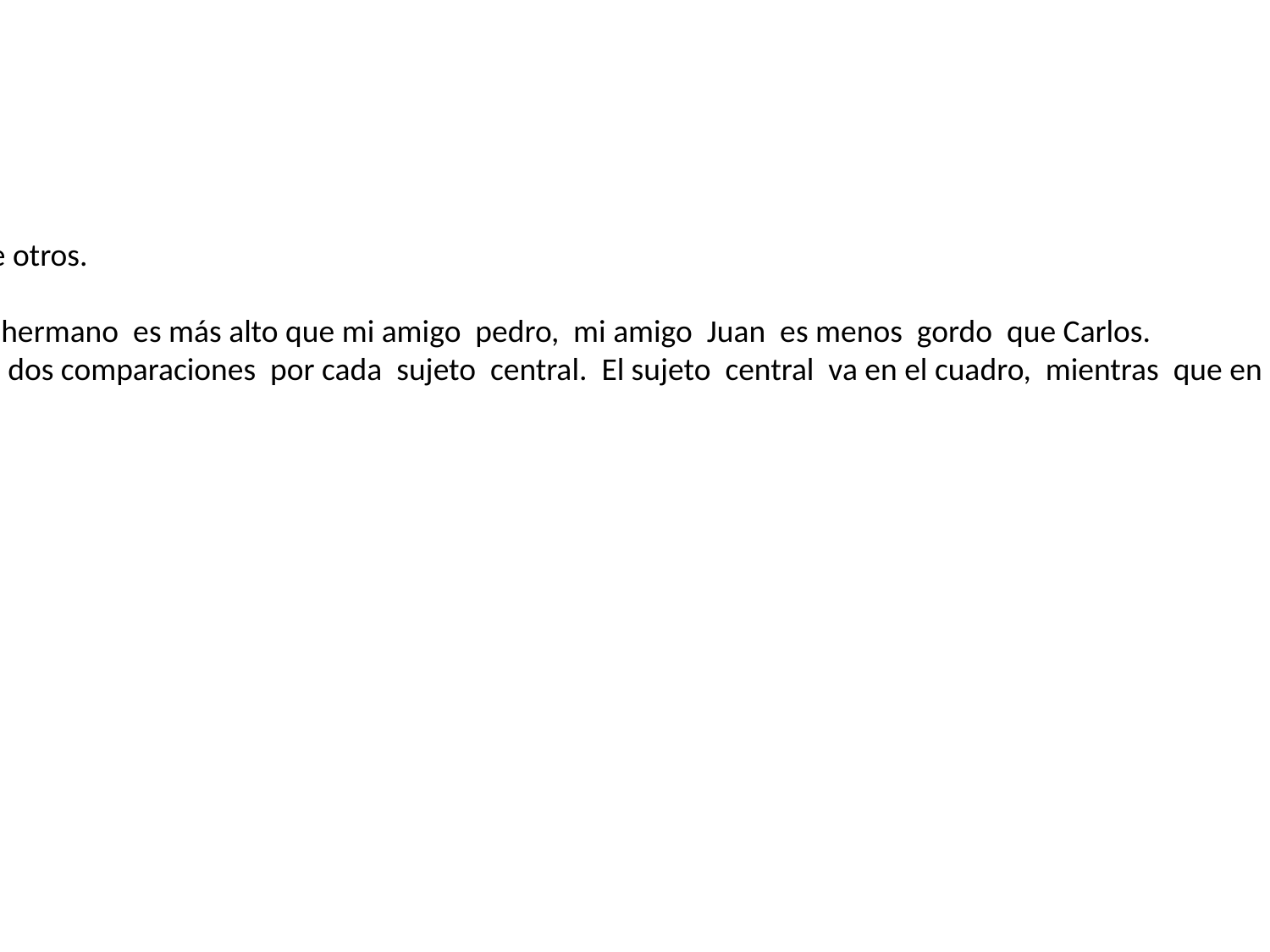

Lección  24.

Aplicación  del tema:

- Comparo  cualidades  mías  con las de otros.
- Comparo  cualidades  de amigos.
Ej: Yo soy mayor  que mi hermano,  Mi hermano  es más alto que mi amigo  pedro,  mi amigo  Juan  es menos  gordo  que Carlos.
Estos  esquemas  nos inducen  a hacer  dos comparaciones  por cada  sujeto  central.  El sujeto  central  va en el cuadro,  mientras  que en los círculos  ponemos  con quienes  se
compara.

#